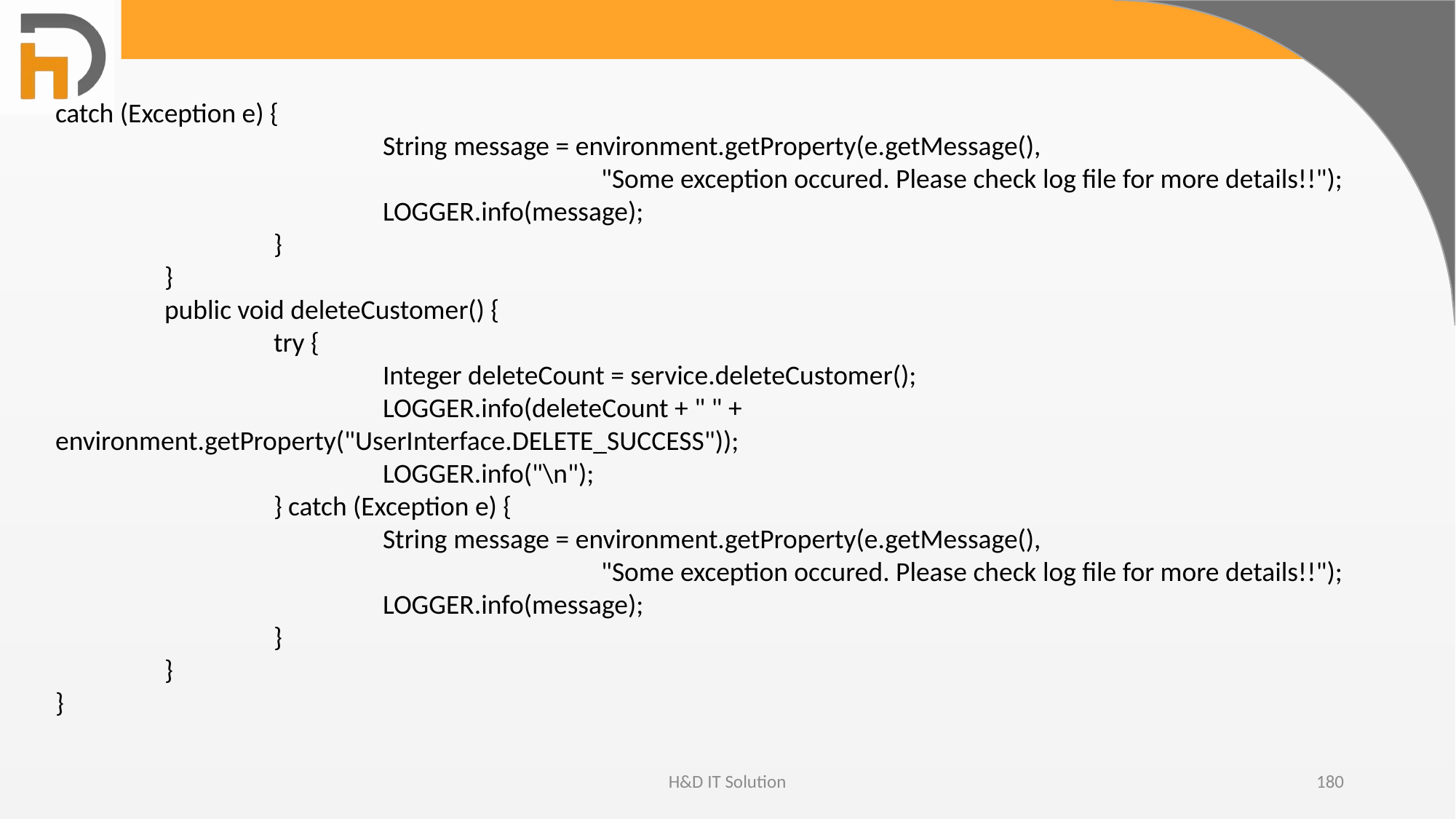

catch (Exception e) {
			String message = environment.getProperty(e.getMessage(),
					"Some exception occured. Please check log file for more details!!");
			LOGGER.info(message);
		}
	}
	public void deleteCustomer() {
		try {
			Integer deleteCount = service.deleteCustomer();
			LOGGER.info(deleteCount + " " + environment.getProperty("UserInterface.DELETE_SUCCESS"));
			LOGGER.info("\n");
		} catch (Exception e) {
			String message = environment.getProperty(e.getMessage(),
					"Some exception occured. Please check log file for more details!!");
			LOGGER.info(message);
		}
	}
}
H&D IT Solution
180